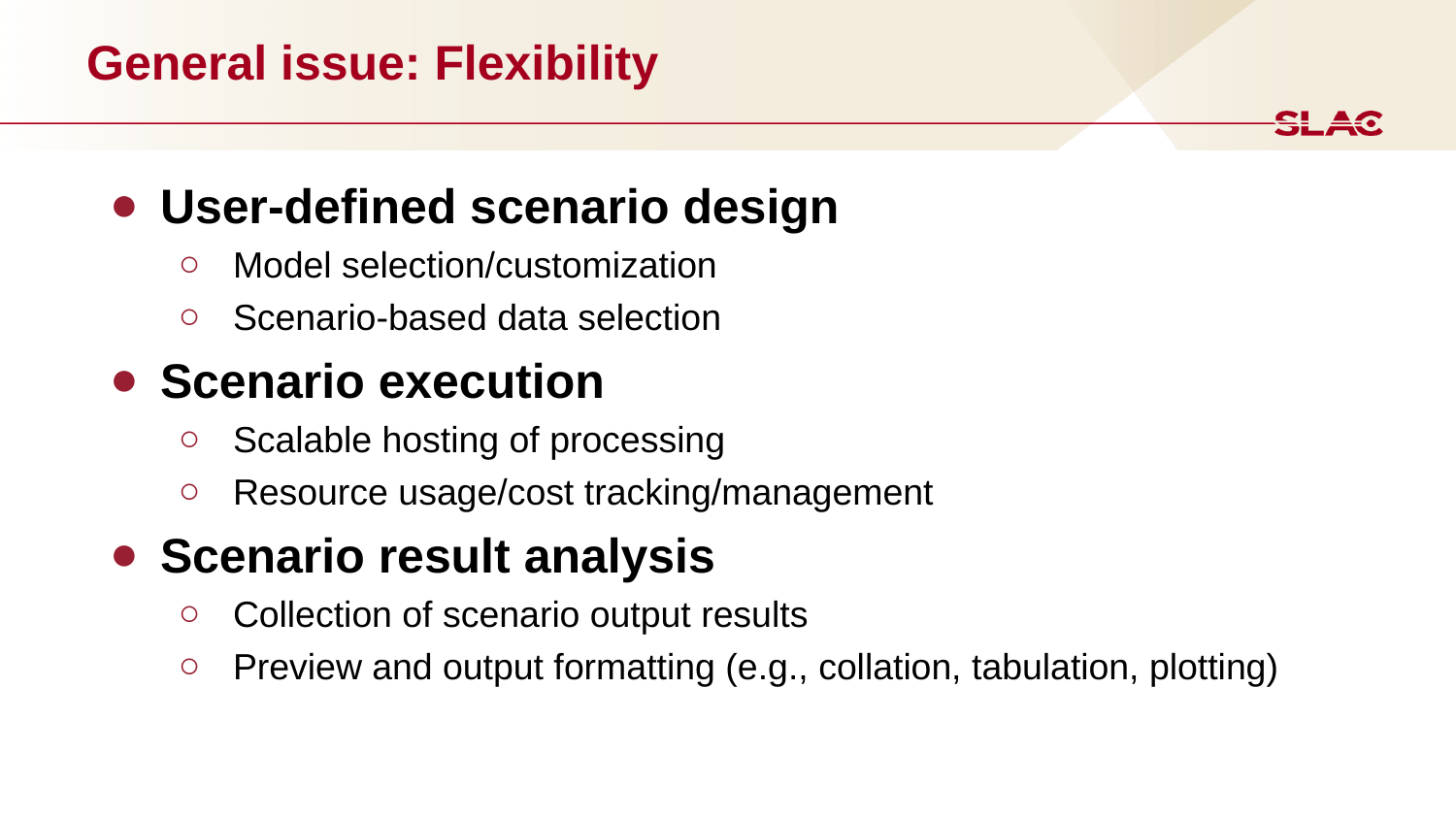

# General issue: Flexibility
User-defined scenario design
Model selection/customization
Scenario-based data selection
Scenario execution
Scalable hosting of processing
Resource usage/cost tracking/management
Scenario result analysis
Collection of scenario output results
Preview and output formatting (e.g., collation, tabulation, plotting)